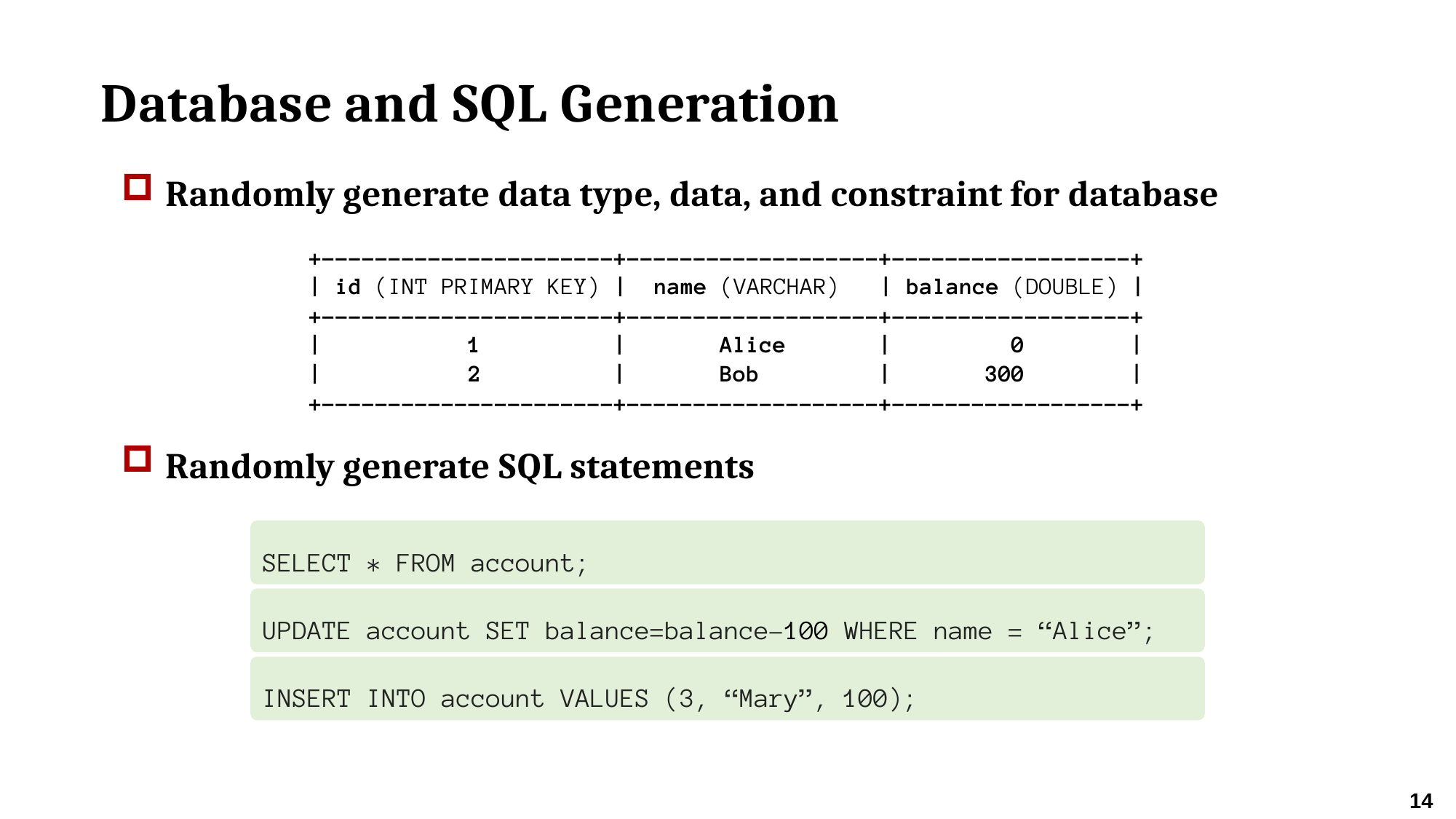

# Database and SQL Generation
Randomly generate data type, data, and constraint for database

Randomly generate SQL statements
+----------------------+-------------------+------------------+
| id (INT PRIMARY KEY) |  name (VARCHAR)   | balance (DOUBLE) |
+----------------------+-------------------+------------------+
|           1          |       Alice       |         0        |
|           2          |       Bob         |       300        |
+----------------------+-------------------+------------------+
SELECT * FROM account;
UPDATE account SET balance=balance–100 WHERE name = “Alice”;
INSERT INTO account VALUES (3, “Mary”, 100);